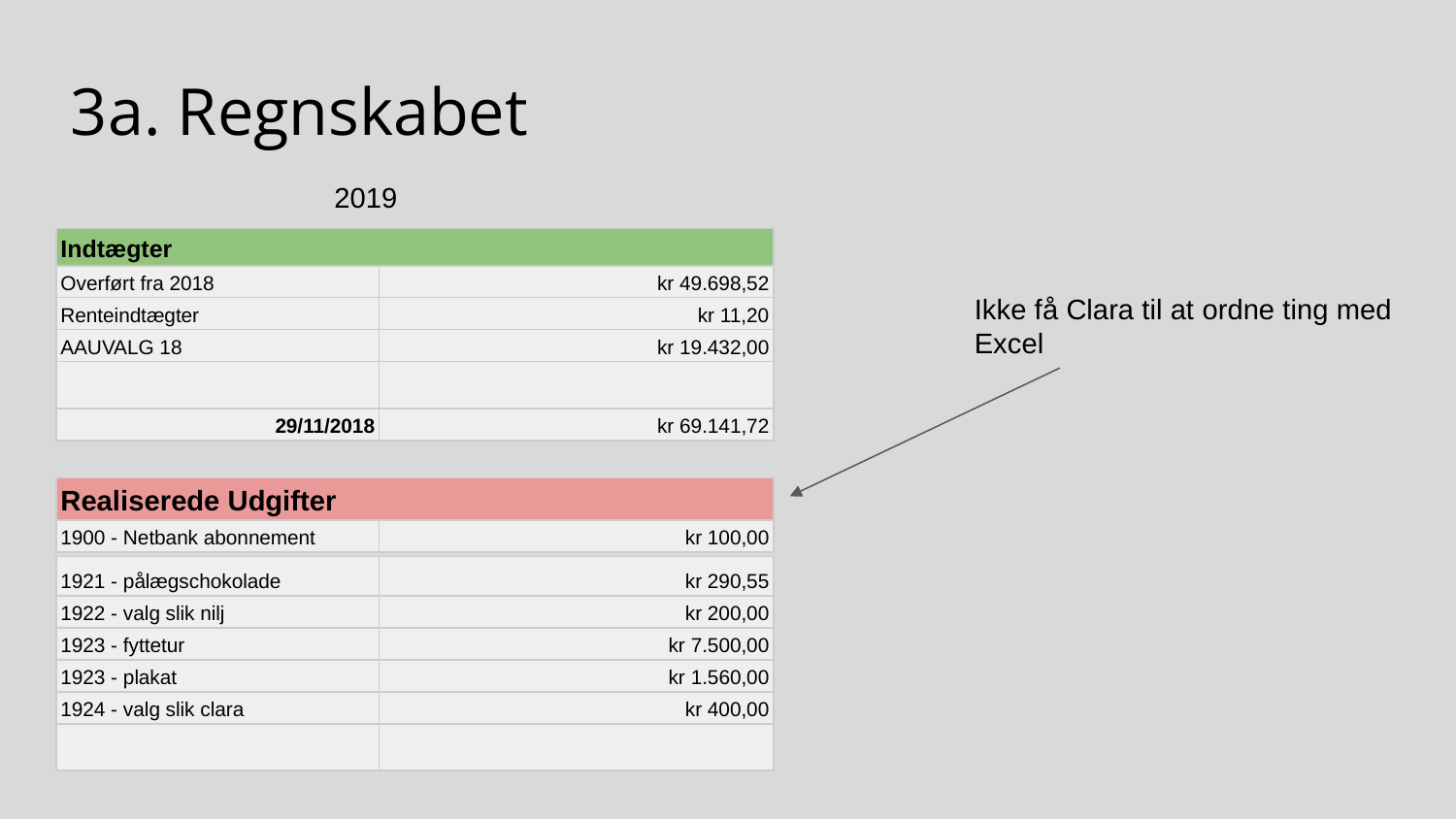

3a. Regnskabet
2019
| Indtægter |  |
| --- | --- |
| Overført fra 2018 | kr 49.698,52 |
| Renteindtægter | kr 11,20 |
| AAUVALG 18 | kr 19.432,00 |
|  |  |
| 29/11/2018 | kr 69.141,72 |
Ikke få Clara til at ordne ting med Excel
| Realiserede Udgifter |  |
| --- | --- |
| 1900 - Netbank abonnement | kr 100,00 |
| 1921 - pålægschokolade | kr 290,55 |
| --- | --- |
| 1922 - valg slik nilj | kr 200,00 |
| 1923 - fyttetur | kr 7.500,00 |
| 1923 - plakat | kr 1.560,00 |
| 1924 - valg slik clara | kr 400,00 |
|  |  |